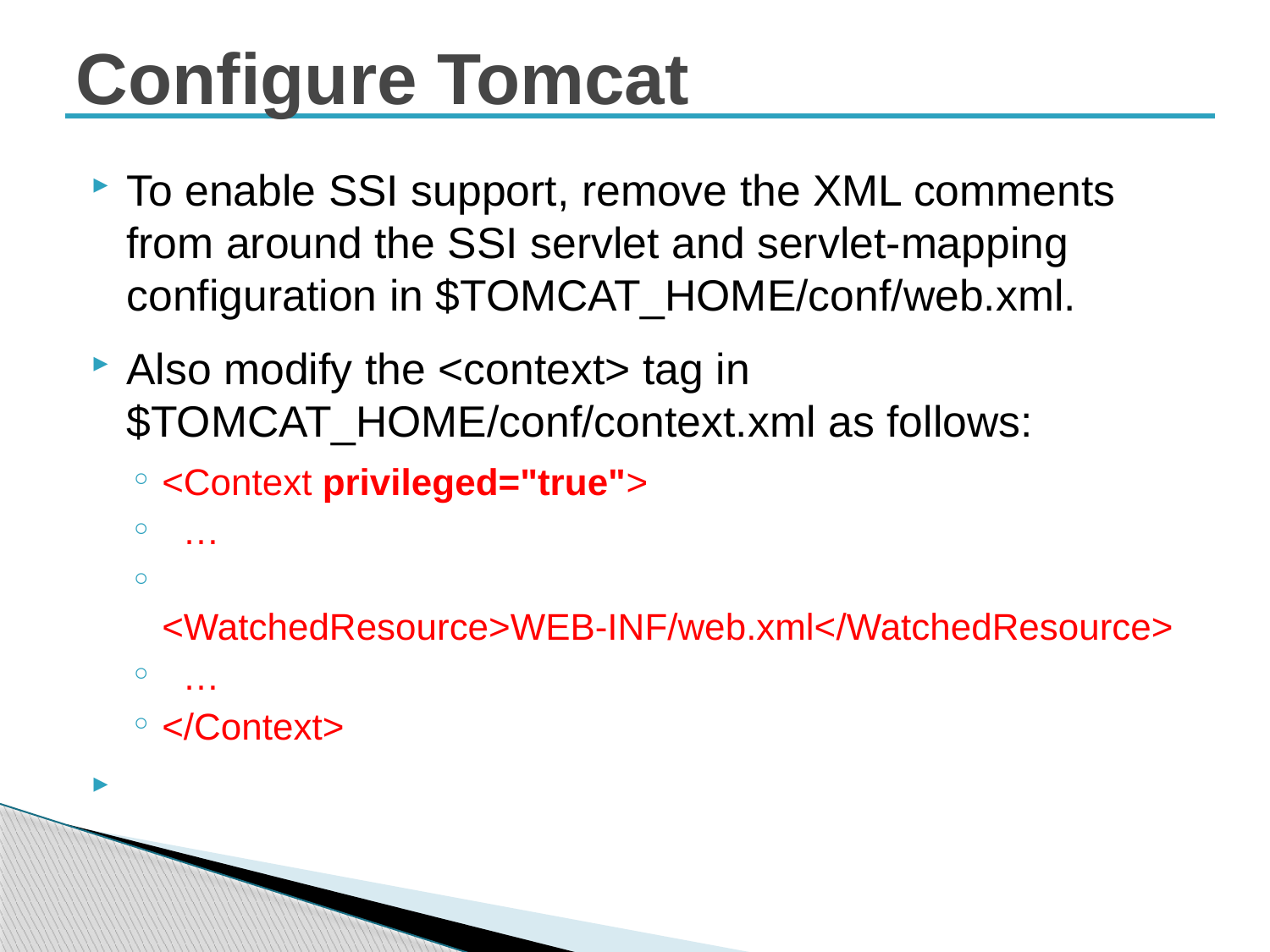

# Configure Tomcat
To enable SSI support, remove the XML comments from around the SSI servlet and servlet-mapping configuration in $TOMCAT_HOME/conf/web.xml.
Also modify the <context> tag in $TOMCAT_HOME/conf/context.xml as follows:
<Context privileged="true">
  …
  <WatchedResource>WEB-INF/web.xml</WatchedResource>
  …
</Context>